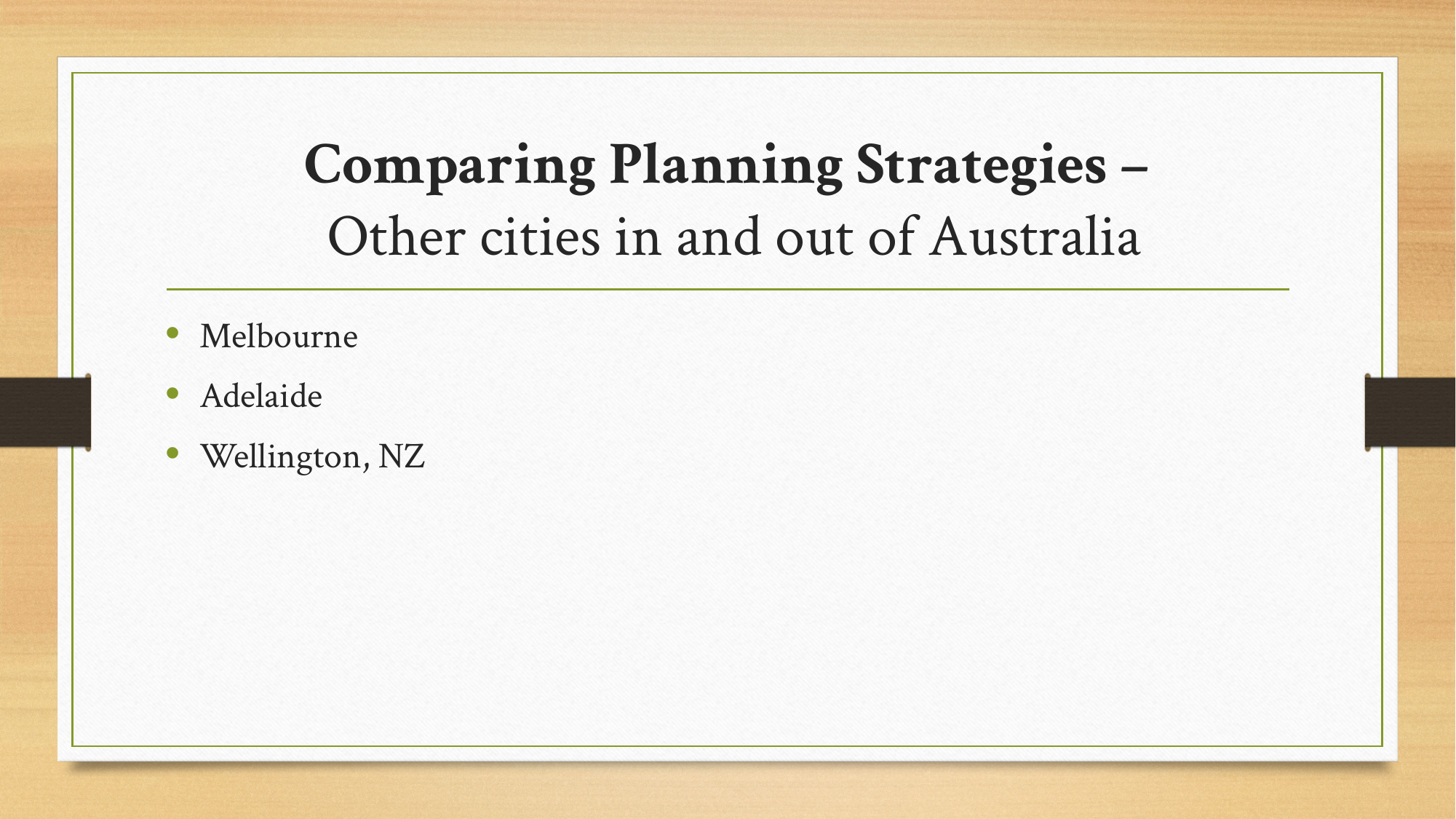

# Comparing Planning Strategies – Other cities in and out of Australia
Melbourne
Adelaide
Wellington, NZ